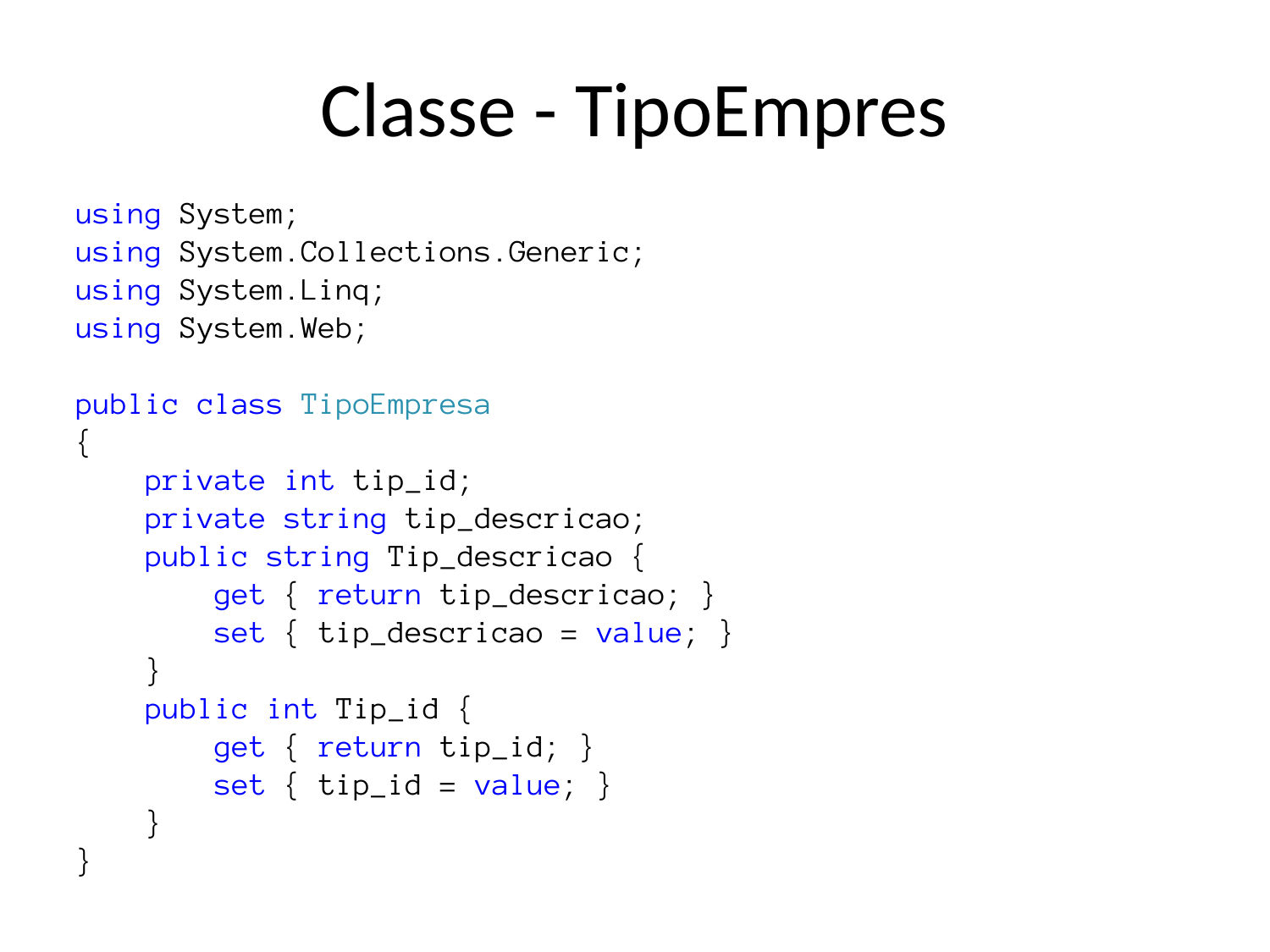

# Classe - TipoEmpres
using System;
using System.Collections.Generic;
using System.Linq;
using System.Web;

public class TipoEmpresa
{
    private int tip_id;
    private string tip_descricao;
    public string Tip_descricao {
        get { return tip_descricao; }
        set { tip_descricao = value; }
    }
    public int Tip_id {
        get { return tip_id; }
        set { tip_id = value; }
    }
}